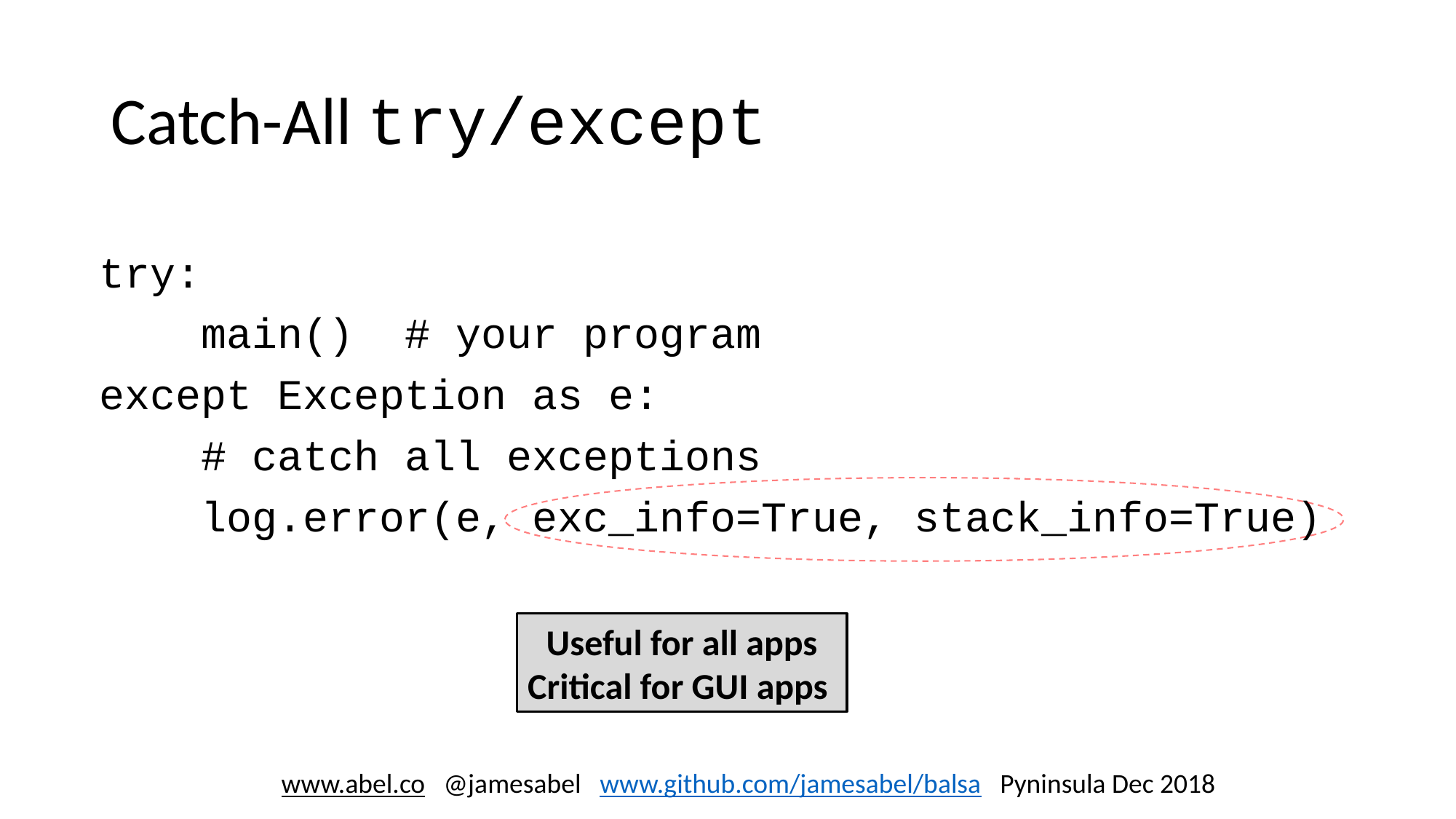

# Catch-All try/except
try:
    main()  # your program
except Exception as e:
    # catch all exceptions
    log.error(e, exc_info=True, stack_info=True)

Useful for all apps
Critical for GUI apps